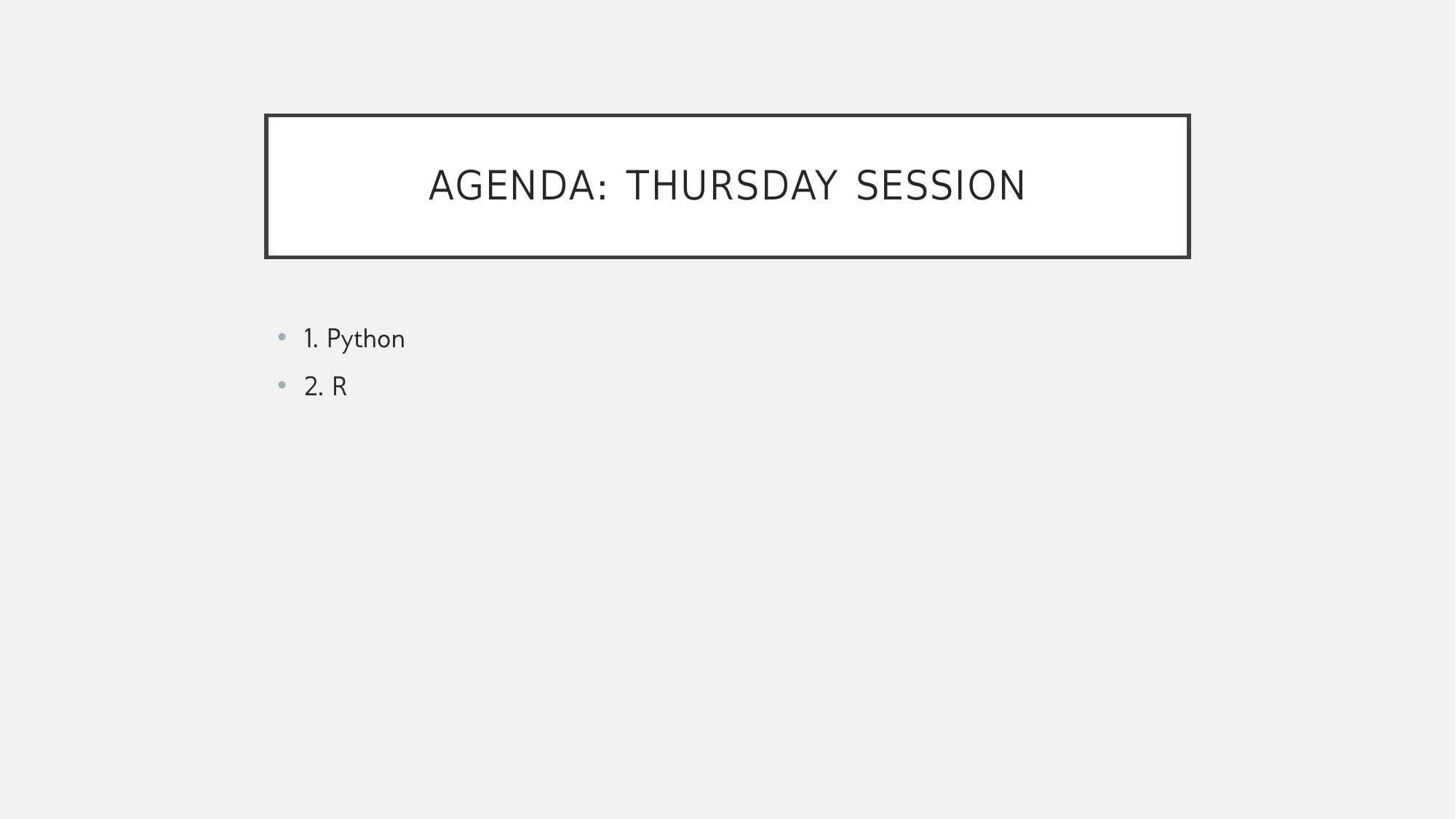

# Agenda: Thursday Session
1. Python
2. R